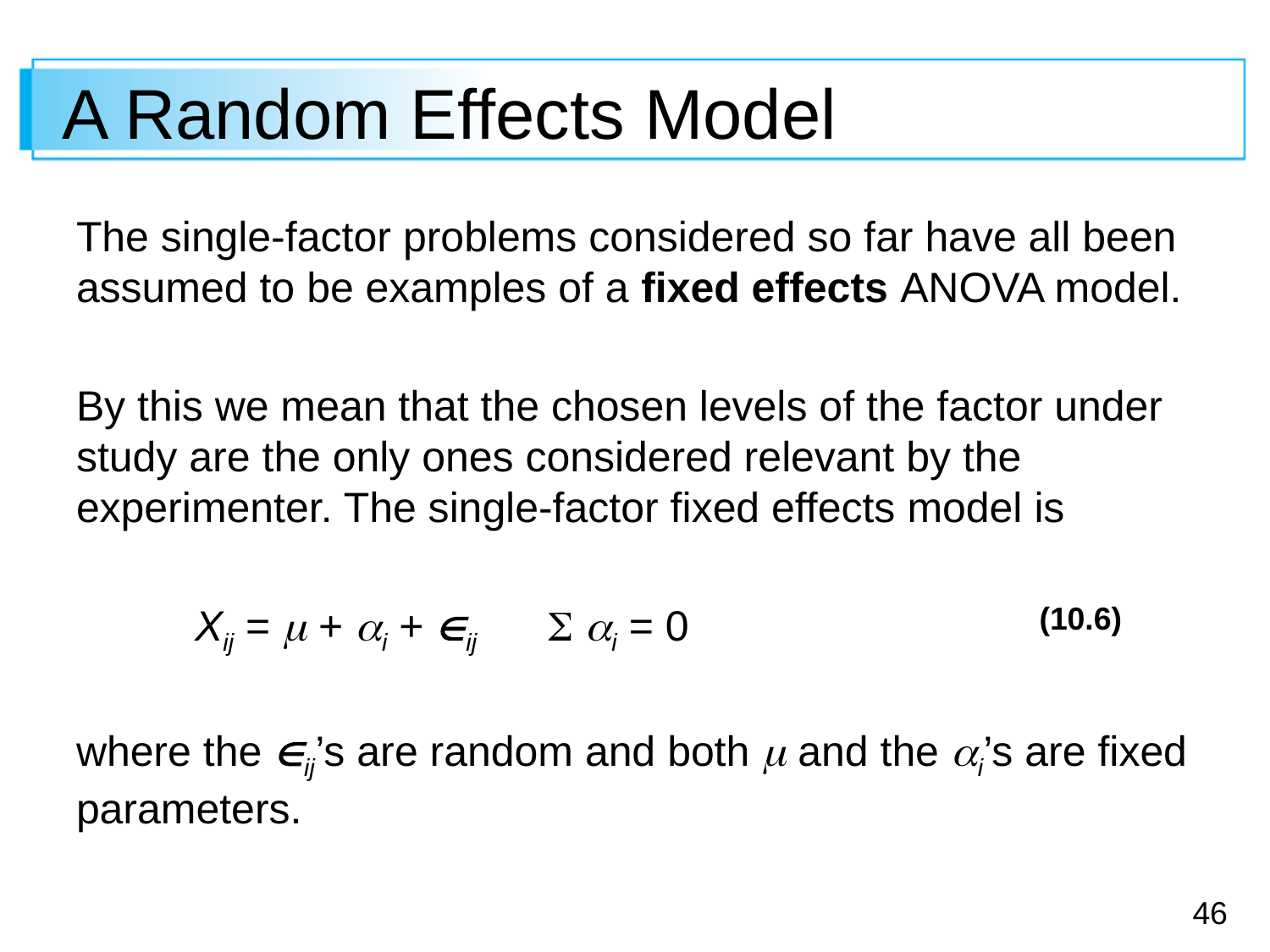

# A Random Effects Model
The single-factor problems considered so far have all been assumed to be examples of a fixed effects ANOVA model.

By this we mean that the chosen levels of the factor under study are the only ones considered relevant by the experimenter. The single-factor fixed effects model is

          Xij = μ + αi + ∈ij      Σ αi = 0

where the ∈ij’s are random and both μ and the αi’s are fixed parameters.
(10.6)